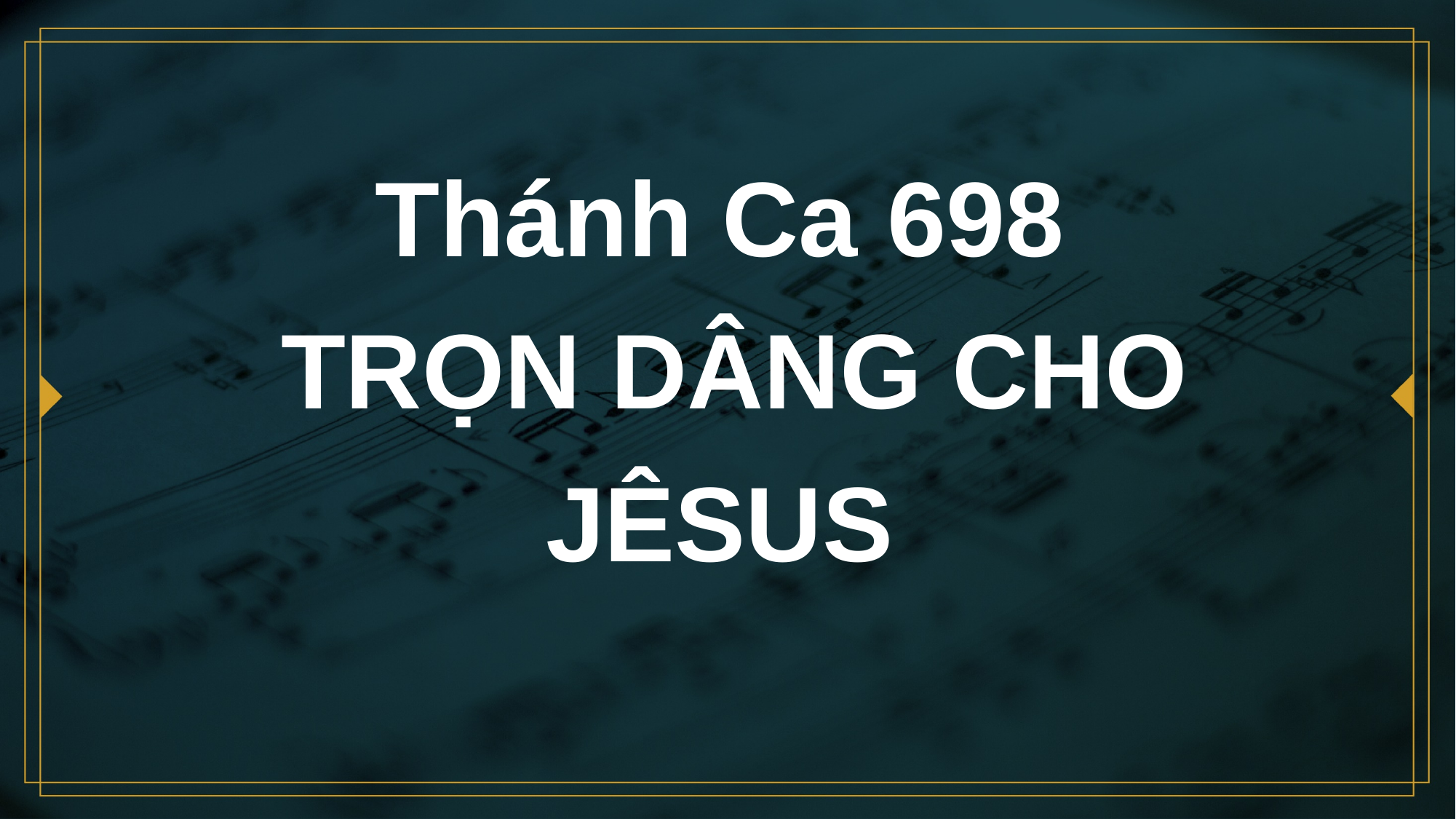

# Thánh Ca 698 TRỌN DÂNG CHO JÊSUS